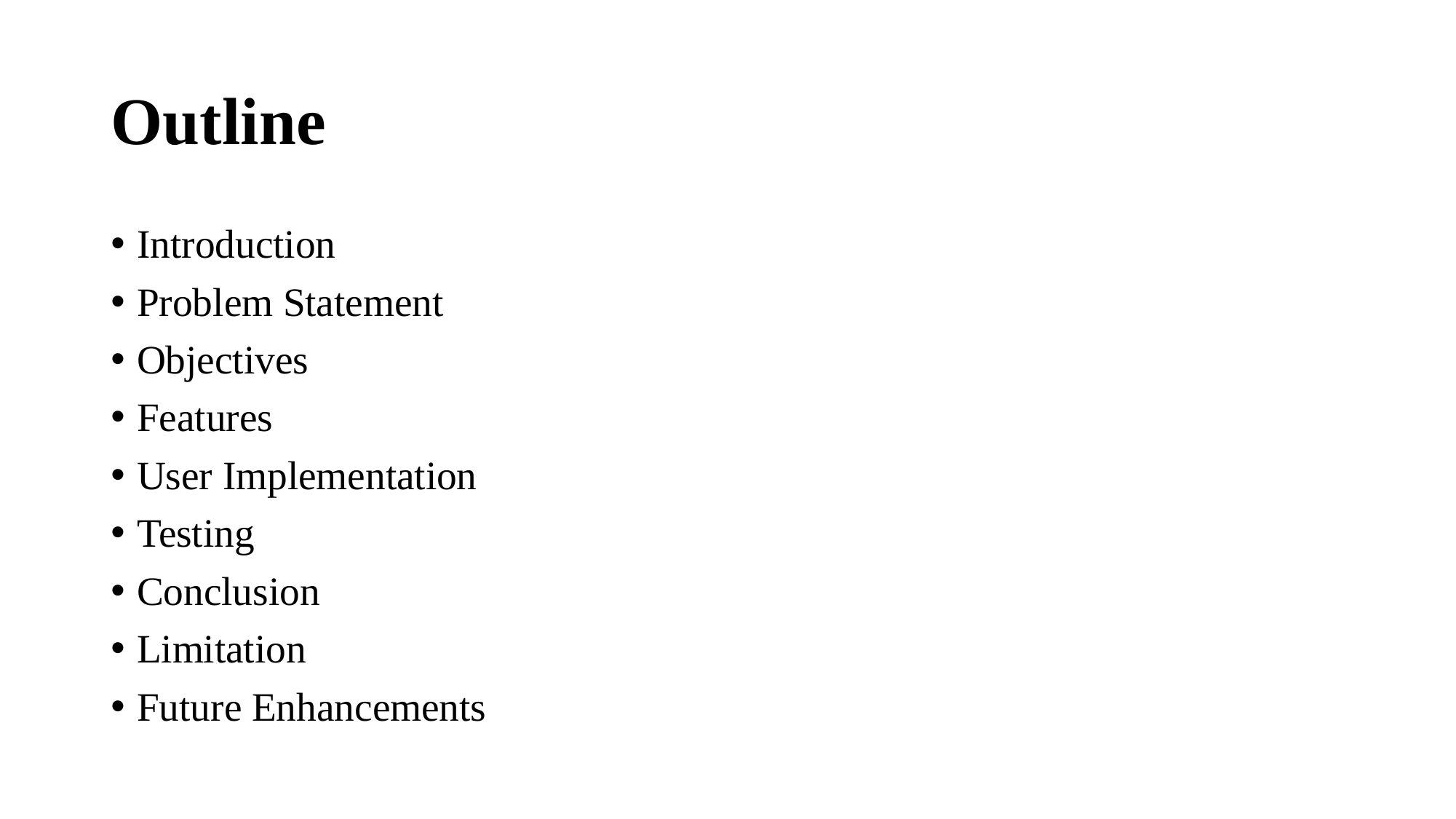

# Outline
Introduction
Problem Statement
Objectives
Features
User Implementation
Testing
Conclusion
Limitation
Future Enhancements